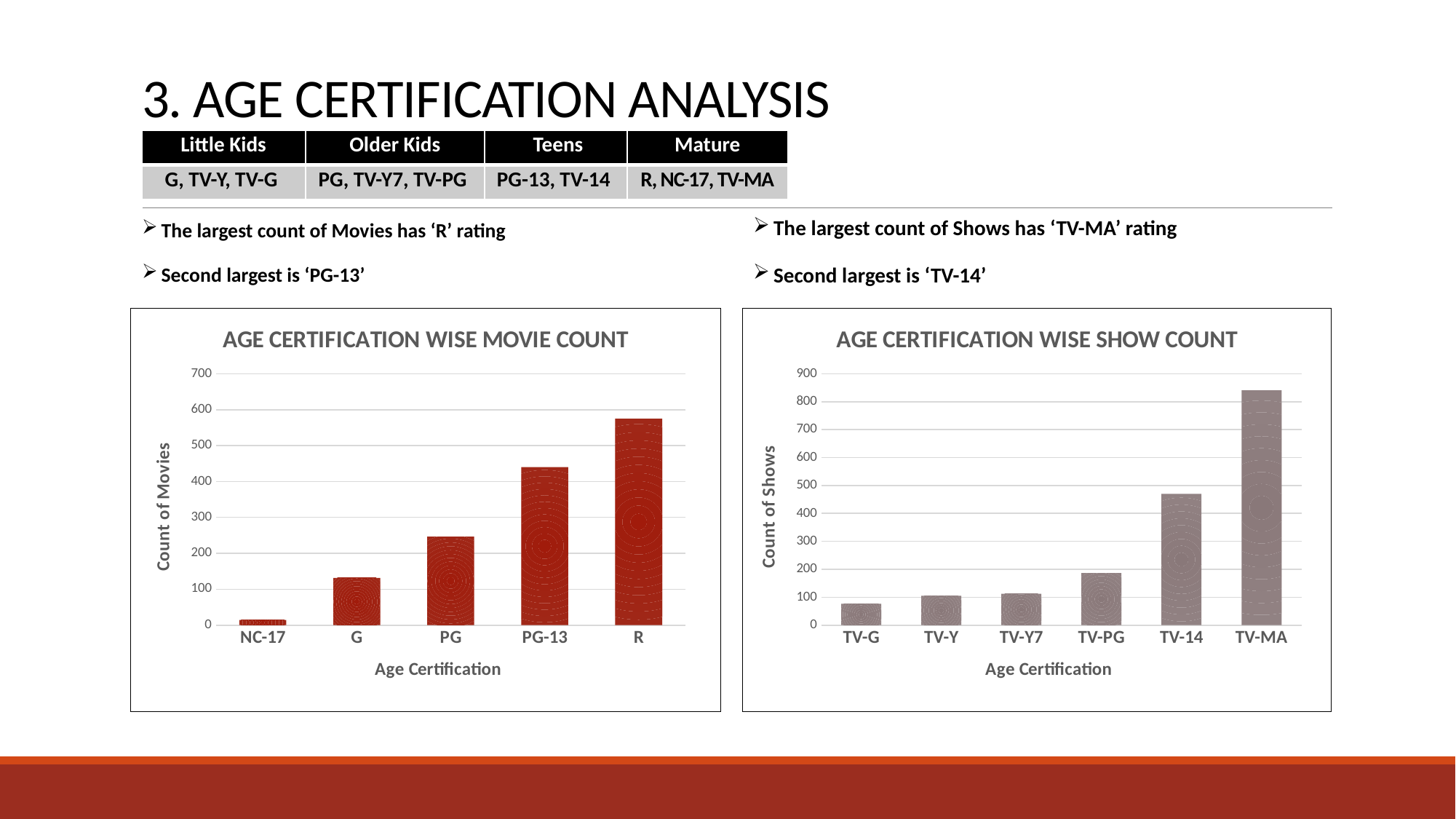

# 3. AGE CERTIFICATION ANALYSIS
| Little Kids | Older Kids | Teens | Mature |
| --- | --- | --- | --- |
| G, TV-Y, TV-G | PG, TV-Y7, TV-PG | PG-13, TV-14 | R, NC-17, TV-MA |
The largest count of Movies has ‘R’ rating
Second largest is ‘PG-13’
The largest count of Shows has ‘TV-MA’ rating
Second largest is ‘TV-14’

### Chart: AGE CERTIFICATION WISE MOVIE COUNT

| Category | Total |
|---|---|
| NC-17 | 14.0 |
| G | 131.0 |
| PG | 246.0 |
| PG-13 | 440.0 |
| R | 575.0 |

### Chart: AGE CERTIFICATION WISE SHOW COUNT

| Category | Total |
|---|---|
| TV-G | 76.0 |
| TV-Y | 105.0 |
| TV-Y7 | 112.0 |
| TV-PG | 186.0 |
| TV-14 | 470.0 |
| TV-MA | 841.0 |